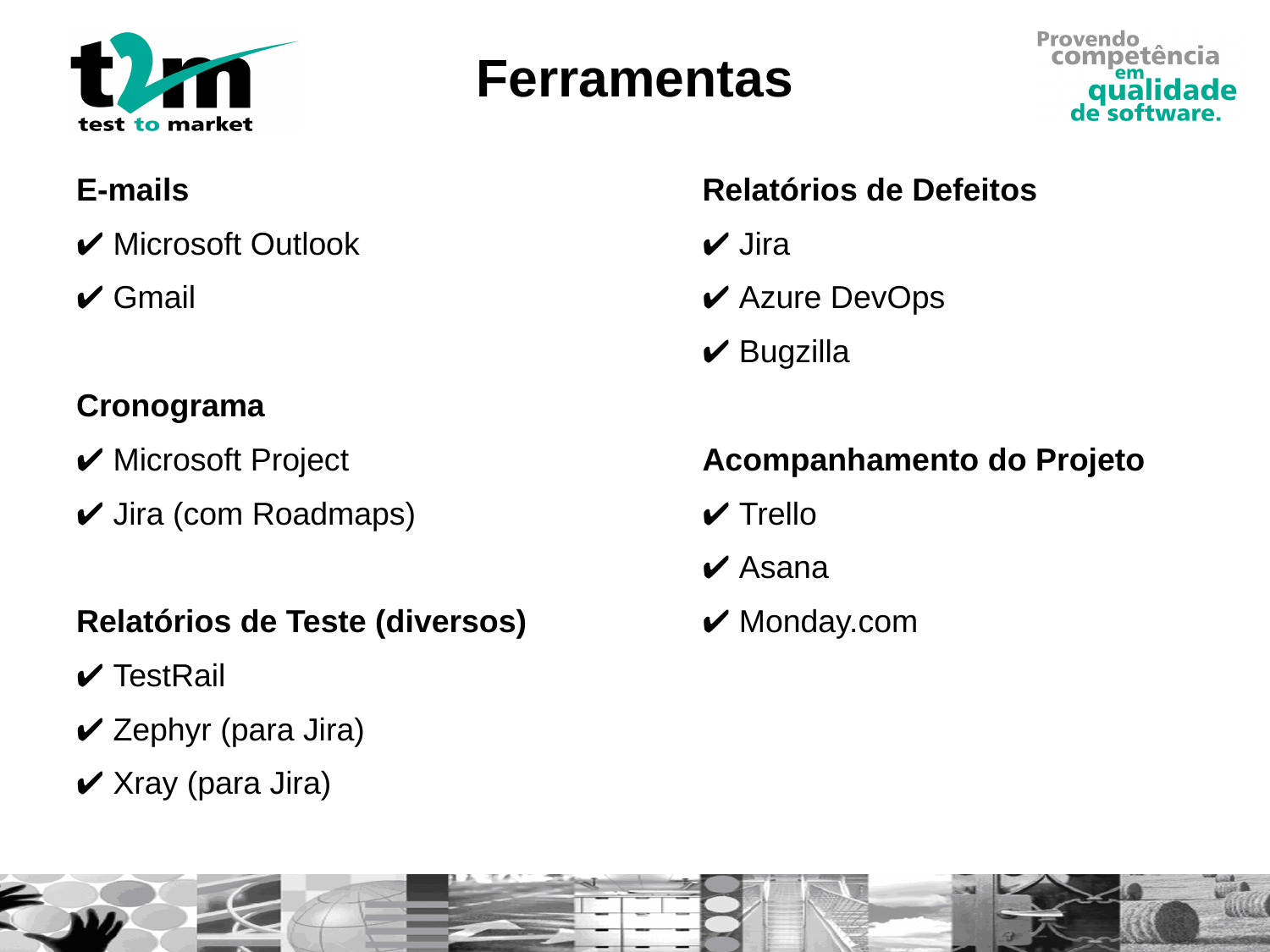

# Ferramentas
E-mails
✔ Microsoft Outlook
✔ Gmail

Cronograma
✔ Microsoft Project
✔ Jira (com Roadmaps)

Relatórios de Teste (diversos)
✔ TestRail
✔ Zephyr (para Jira)
✔ Xray (para Jira)

Relatórios de Defeitos
✔ Jira
✔ Azure DevOps
✔ Bugzilla

Acompanhamento do Projeto
✔ Trello
✔ Asana
✔ Monday.com